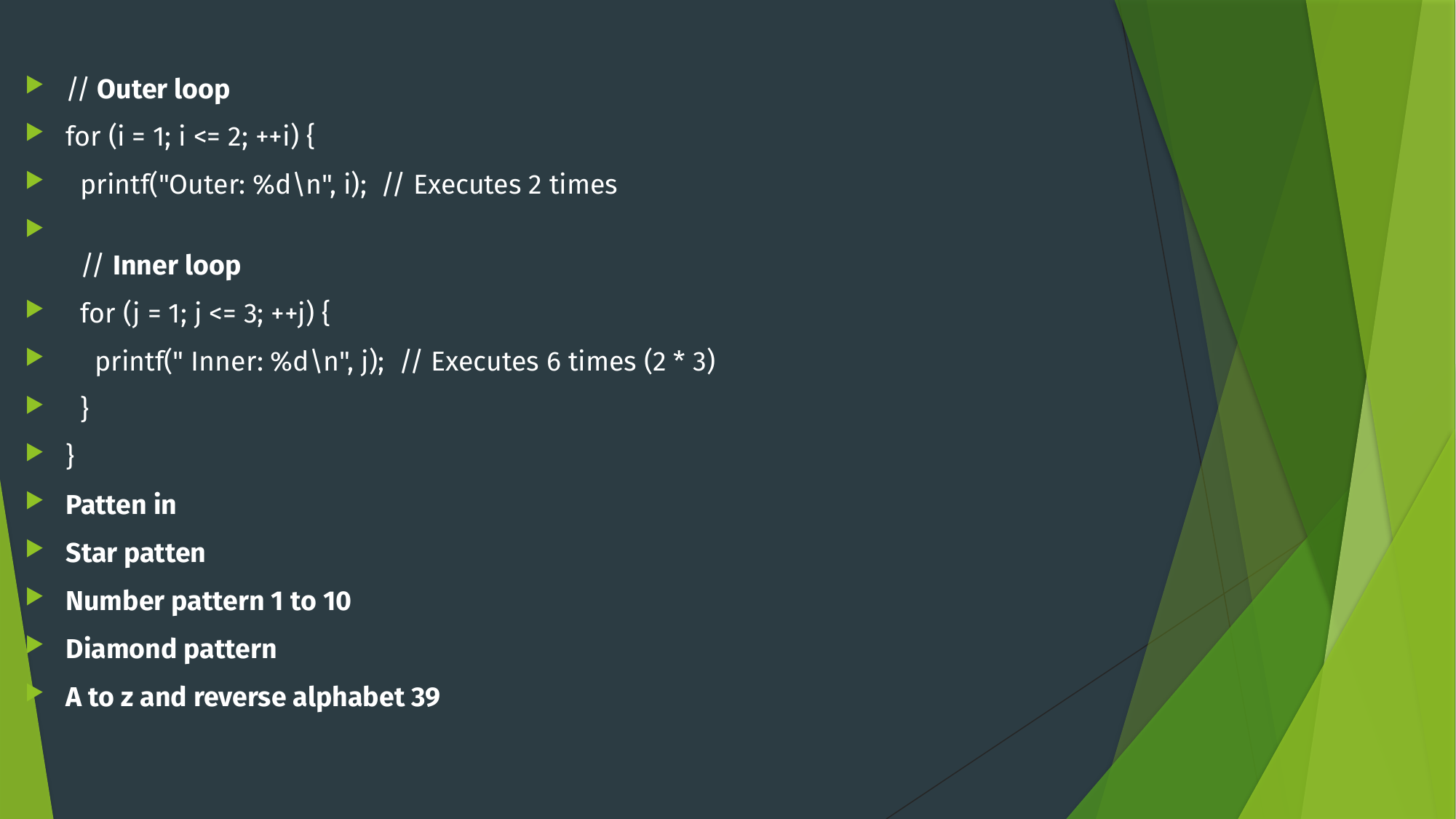

// Outer loop
for (i = 1; i <= 2; ++i) {
  printf("Outer: %d\n", i);  // Executes 2 times
  // Inner loop
  for (j = 1; j <= 3; ++j) {
    printf(" Inner: %d\n", j);  // Executes 6 times (2 * 3)
  }
}
Patten in
Star patten
Number pattern 1 to 10
Diamond pattern
A to z and reverse alphabet 39